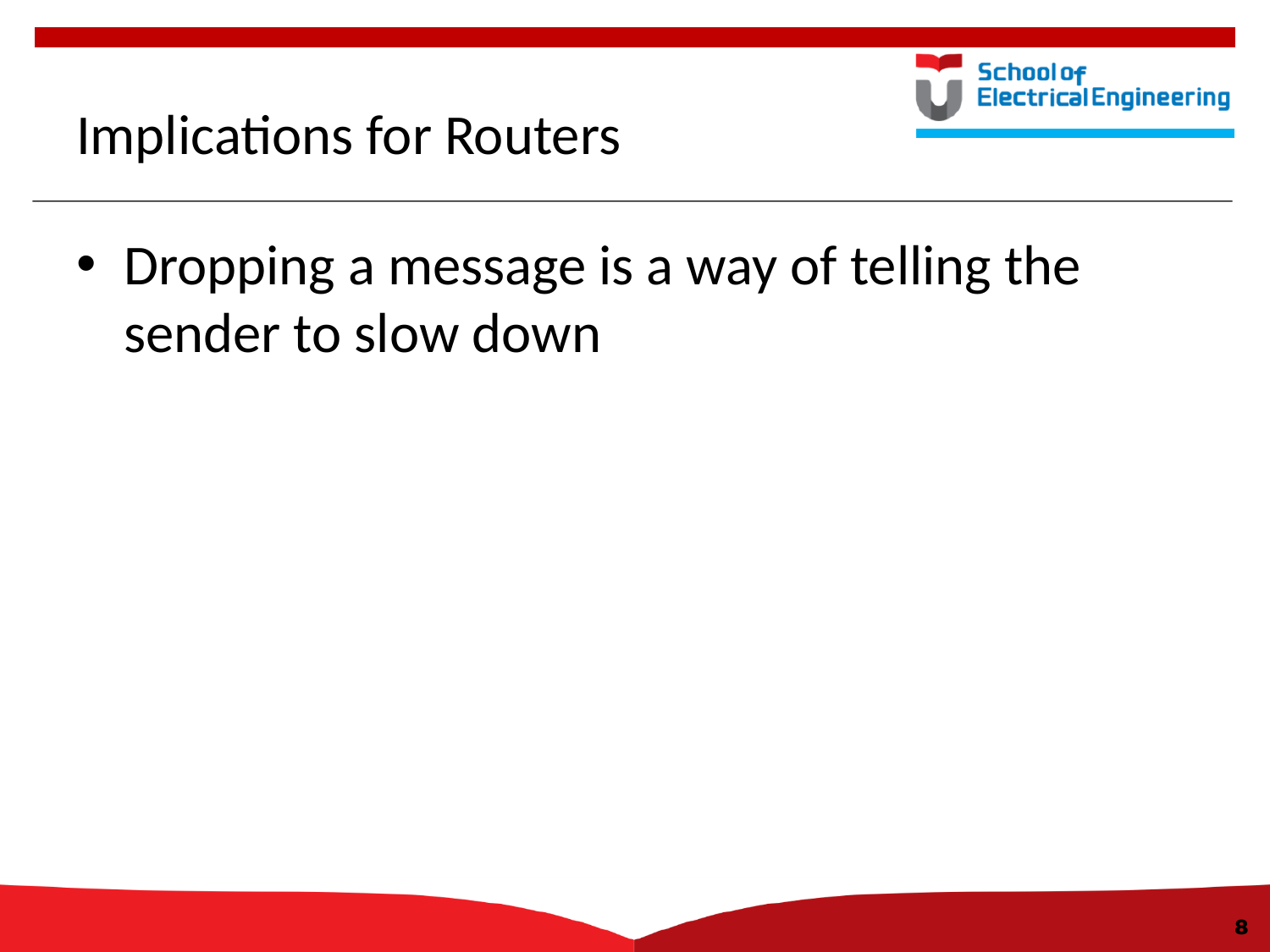

# Implications for Routers
Dropping a message is a way of telling the sender to slow down
8